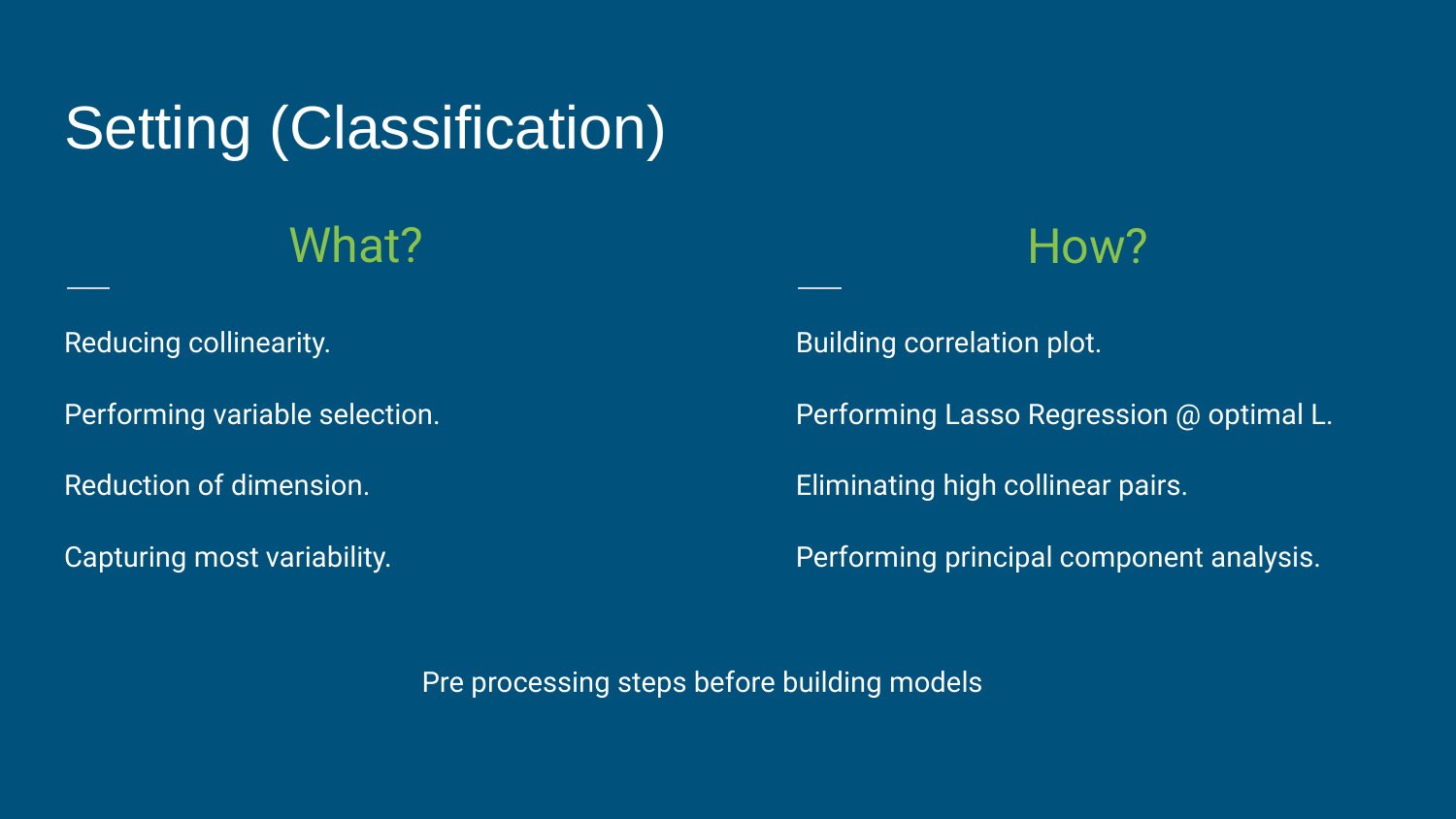

Setting (Classification)
What?
How?
Building correlation plot.
Performing Lasso Regression @ optimal L.
Eliminating high collinear pairs.
Performing principal component analysis.
Reducing collinearity.
Performing variable selection.
Reduction of dimension.
Capturing most variability.

Pre processing steps before building models